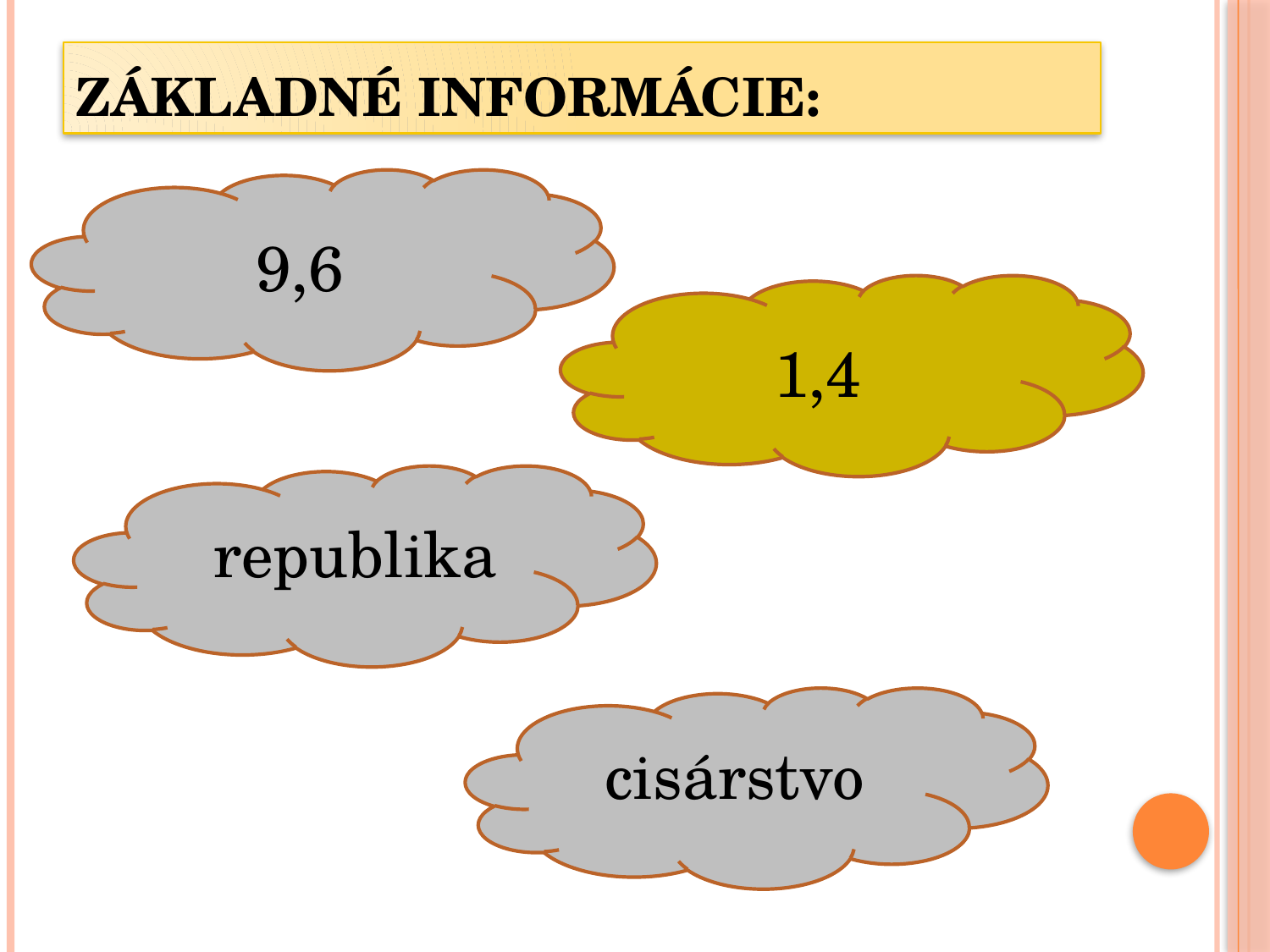

# Základné informácie:

9,6

1,4

republika

cisárstvo